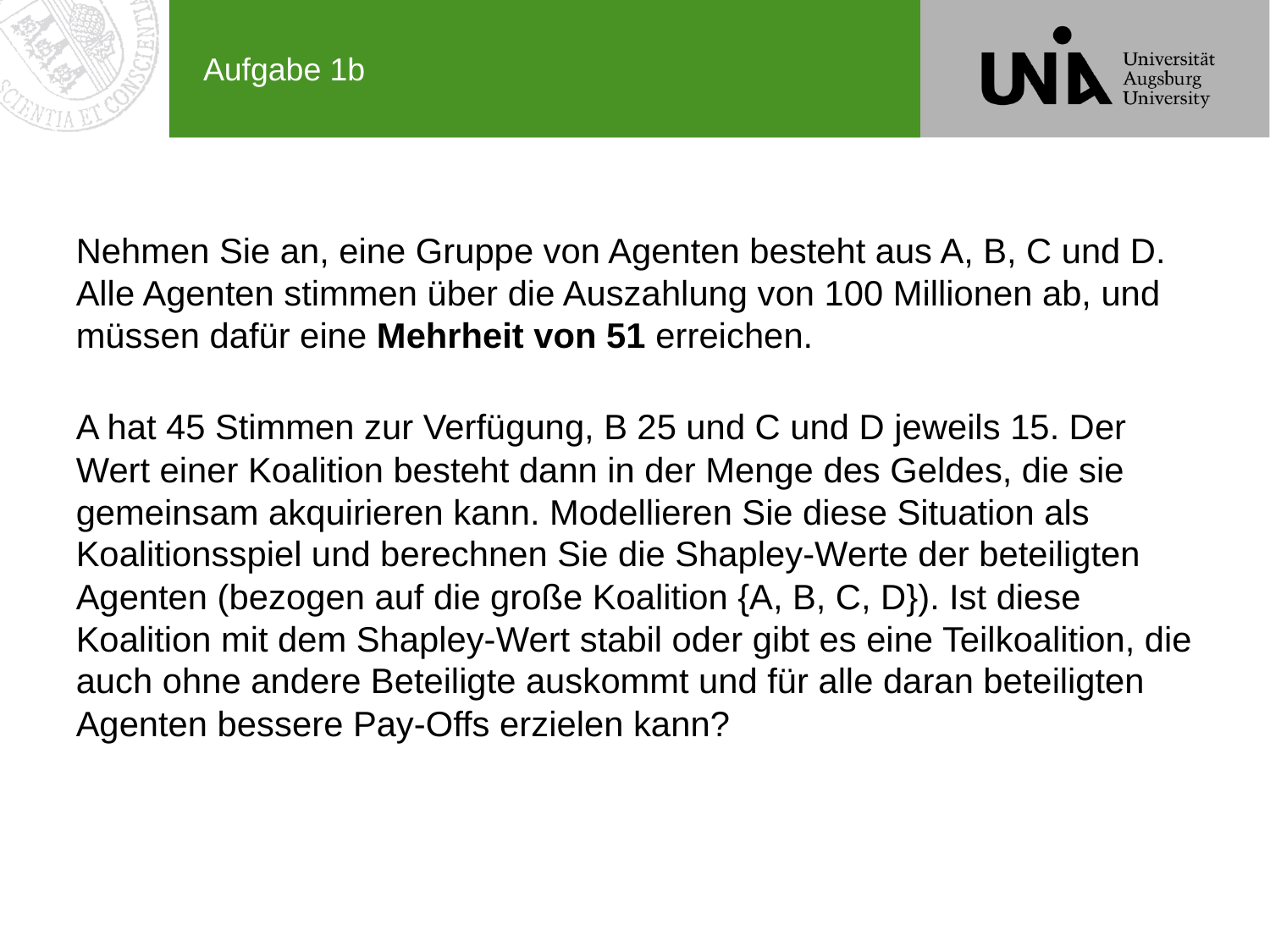

# Aufgabe 1b
Nehmen Sie an, eine Gruppe von Agenten besteht aus A, B, C und D. Alle Agenten stimmen über die Auszahlung von 100 Millionen ab, und müssen dafür eine Mehrheit von 51 erreichen.
A hat 45 Stimmen zur Verfügung, B 25 und C und D jeweils 15. Der Wert einer Koalition besteht dann in der Menge des Geldes, die sie gemeinsam akquirieren kann. Modellieren Sie diese Situation als Koalitionsspiel und berechnen Sie die Shapley-Werte der beteiligten Agenten (bezogen auf die große Koalition {A, B, C, D}). Ist diese Koalition mit dem Shapley-Wert stabil oder gibt es eine Teilkoalition, die auch ohne andere Beteiligte auskommt und für alle daran beteiligten Agenten bessere Pay-Offs erzielen kann?